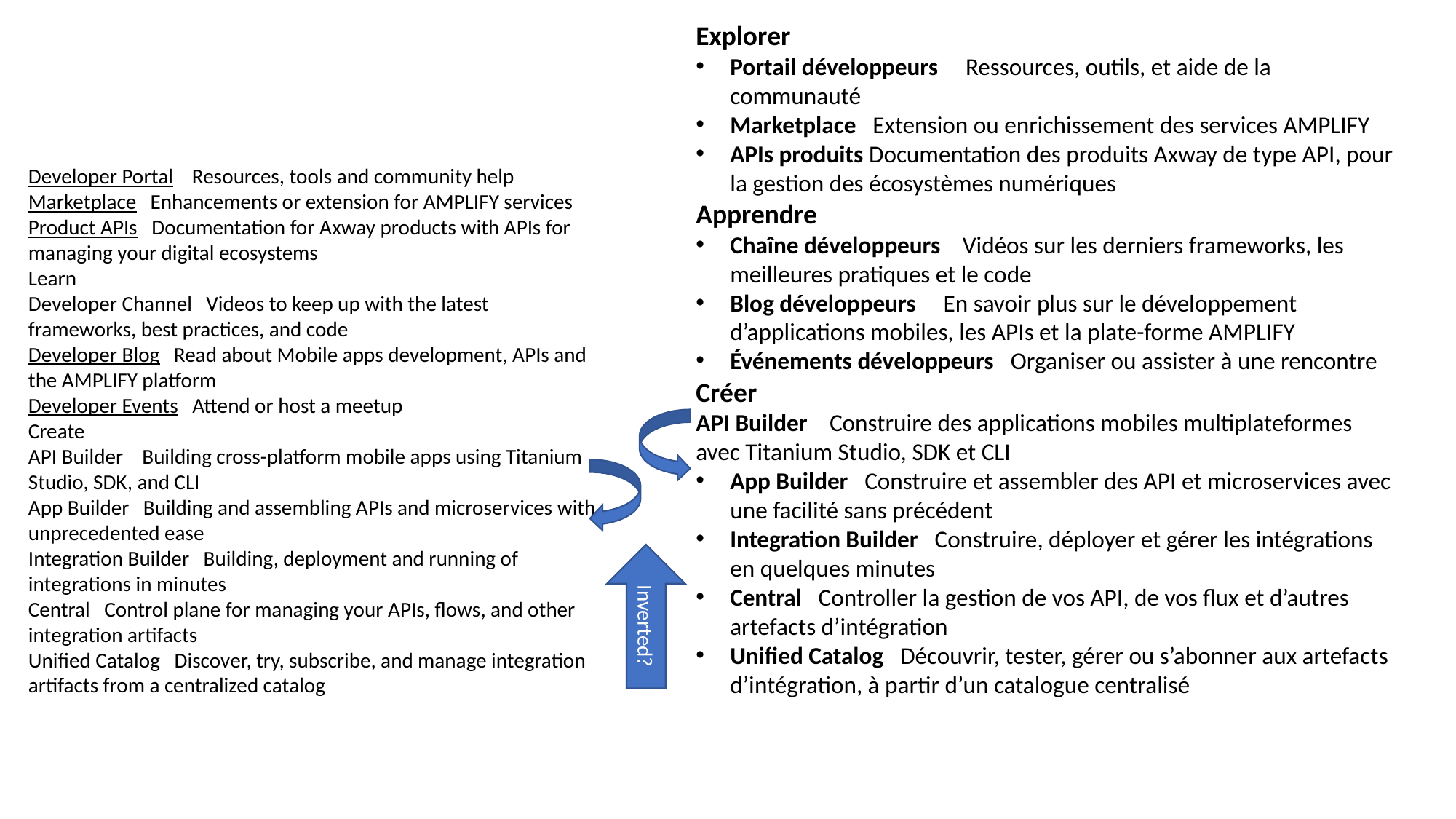

Explorer
Portail développeurs     Ressources, outils, et aide de la communauté
Marketplace   Extension ou enrichissement des services AMPLIFY
APIs produits Documentation des produits Axway de type API, pour la gestion des écosystèmes numériques
Apprendre
Chaîne développeurs    Vidéos sur les derniers frameworks, les meilleures pratiques et le code
Blog développeurs     En savoir plus sur le développement d’applications mobiles, les APIs et la plate-forme AMPLIFY
Événements développeurs   Organiser ou assister à une rencontre
Créer
API Builder    Construire des applications mobiles multiplateformes avec Titanium Studio, SDK et CLI
App Builder   Construire et assembler des API et microservices avec une facilité sans précédent
Integration Builder   Construire, déployer et gérer les intégrations en quelques minutes​
Central   Controller la gestion de vos API, de vos flux et d’autres artefacts d’intégration
Unified Catalog   Découvrir, tester, gérer ou s’abonner aux artefacts d’intégration, à partir d’un catalogue centralisé​
Developer Portal    Resources, tools and community help
Marketplace   Enhancements or extension for AMPLIFY services
Product APIs   Documentation for Axway products with APIs for managing your digital ecosystems
Learn
Developer Channel   Videos to keep up with the latest frameworks, best practices, and code
Developer Blog   Read about Mobile apps development, APIs and the AMPLIFY platform
Developer Events   Attend or host a meetup
Create
API Builder    Building cross-platform mobile apps using Titanium Studio, SDK, and CLI​
App Builder   Building and assembling APIs and microservices with unprecedented ease
Integration Builder   Building, deployment and running of integrations in minutes​
Central   Control plane for managing your APIs, flows, and other integration artifacts
Unified Catalog   Discover, try, subscribe, and manage integration artifacts from a centralized catalog​

Inverted?